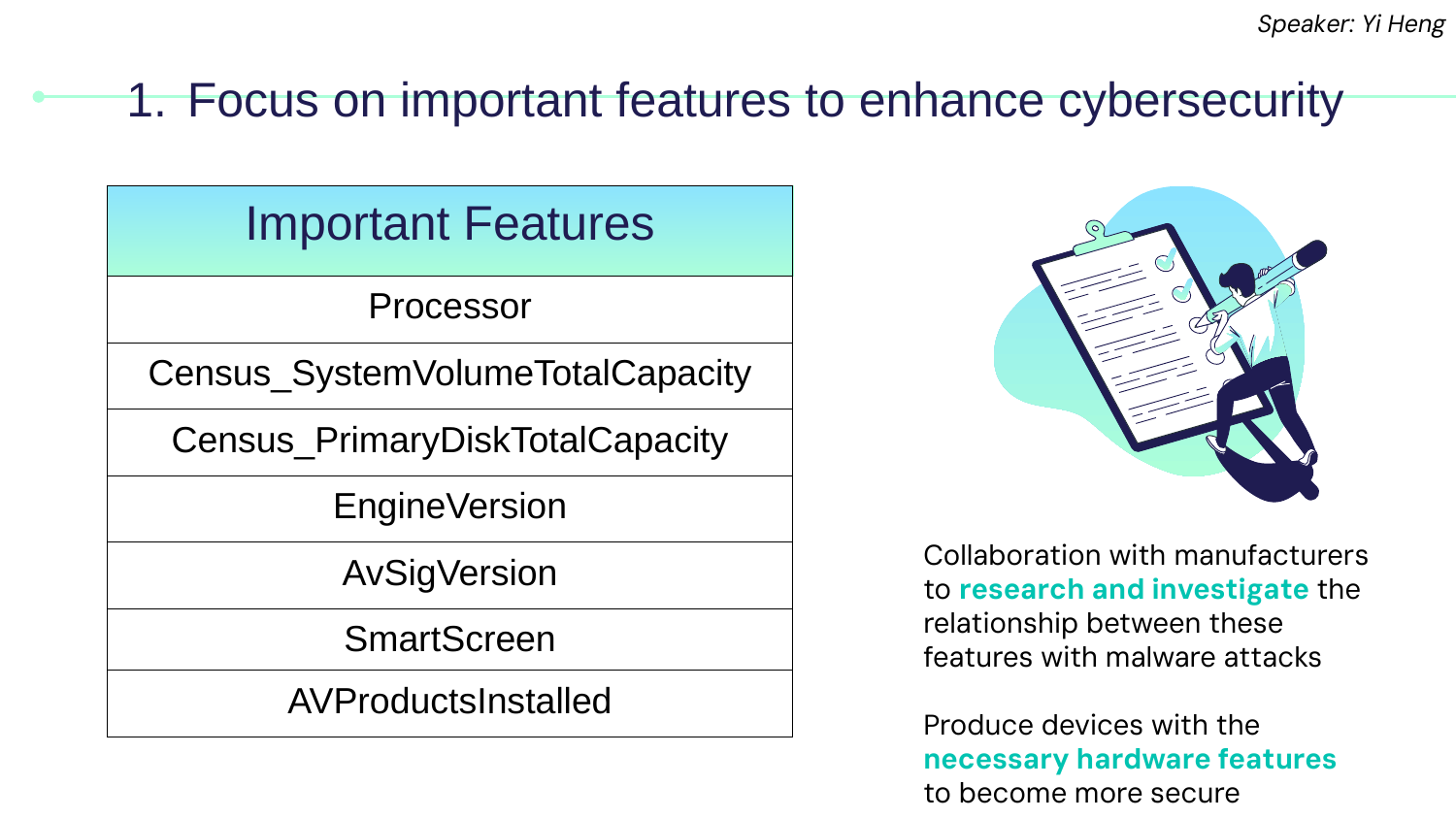

Speaker: Yi Heng
# Focus on important features to enhance cybersecurity
| Important Features |
| --- |
| Processor |
| Census\_SystemVolumeTotalCapacity |
| Census\_PrimaryDiskTotalCapacity |
| EngineVersion |
| AvSigVersion |
| SmartScreen |
| AVProductsInstalled |

Collaboration with manufacturers to research and investigate the relationship between these features with malware attacks

Produce devices with the necessary hardware features to become more secure